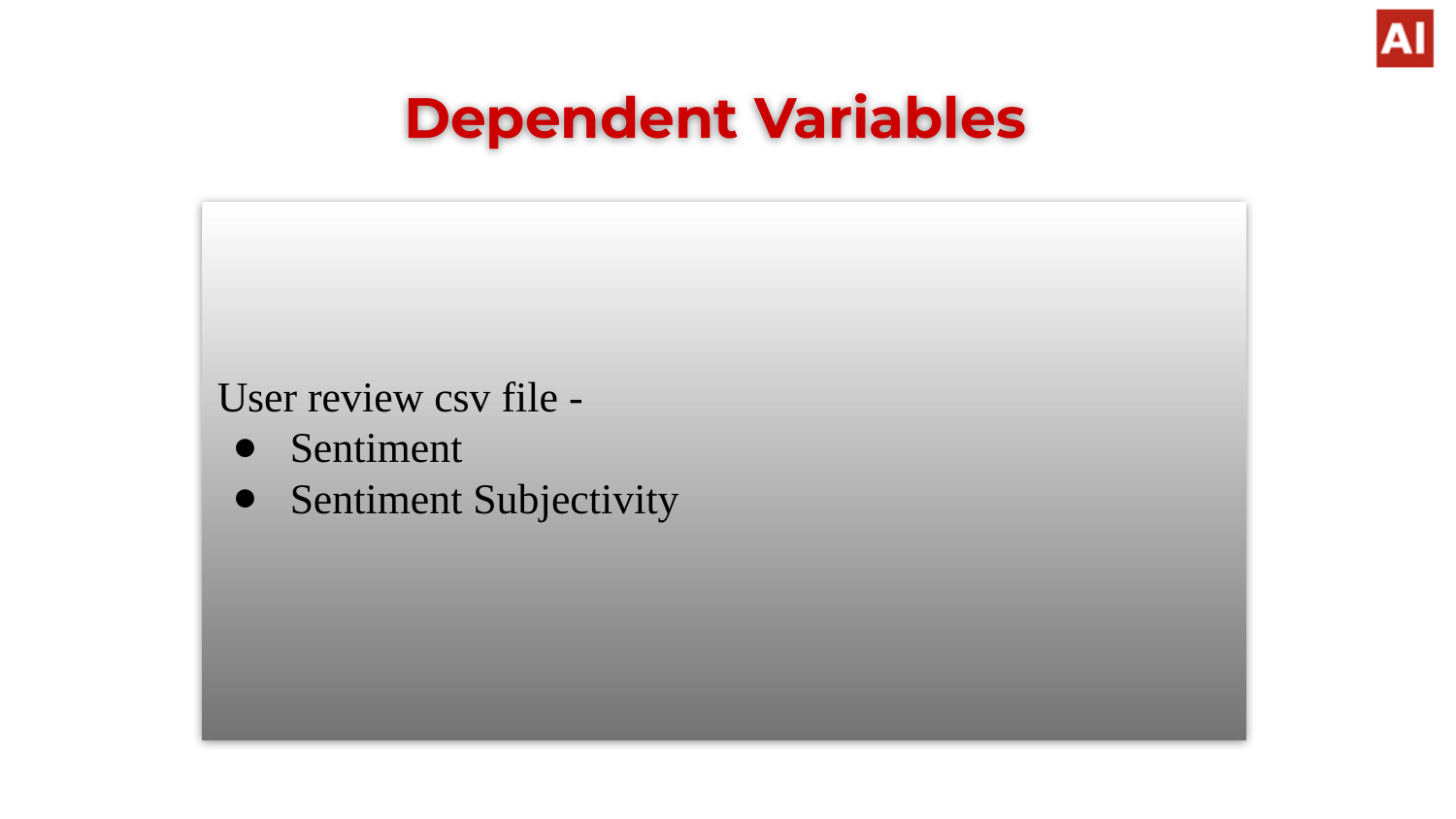

Dependent Variables
User review csv file -
Sentiment
Sentiment Subjectivity